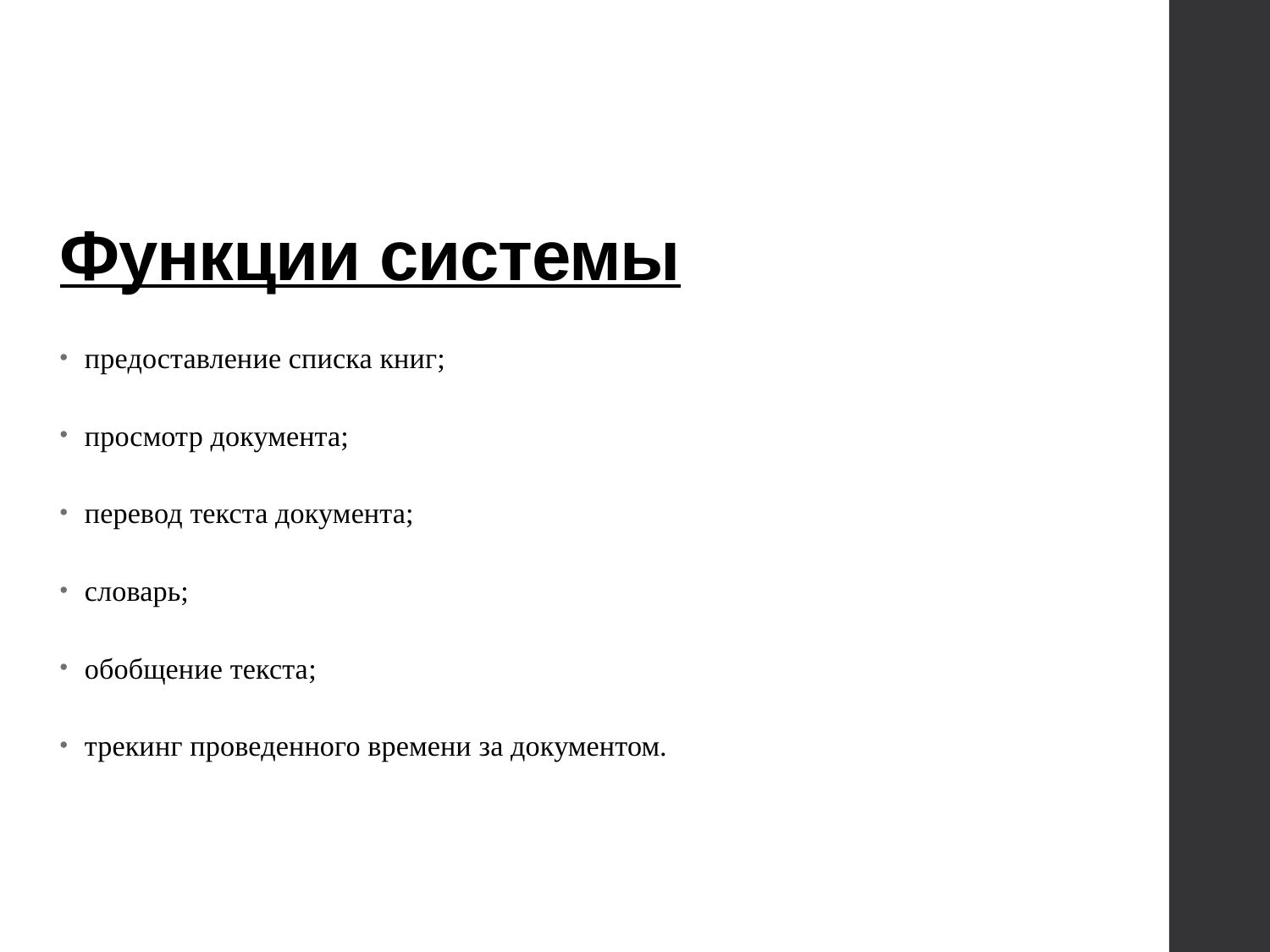

# Функции системы
предоставление списка книг;
просмотр документа;
перевод текста документа;
словарь;
обобщение текста;
трекинг проведенного времени за документом.